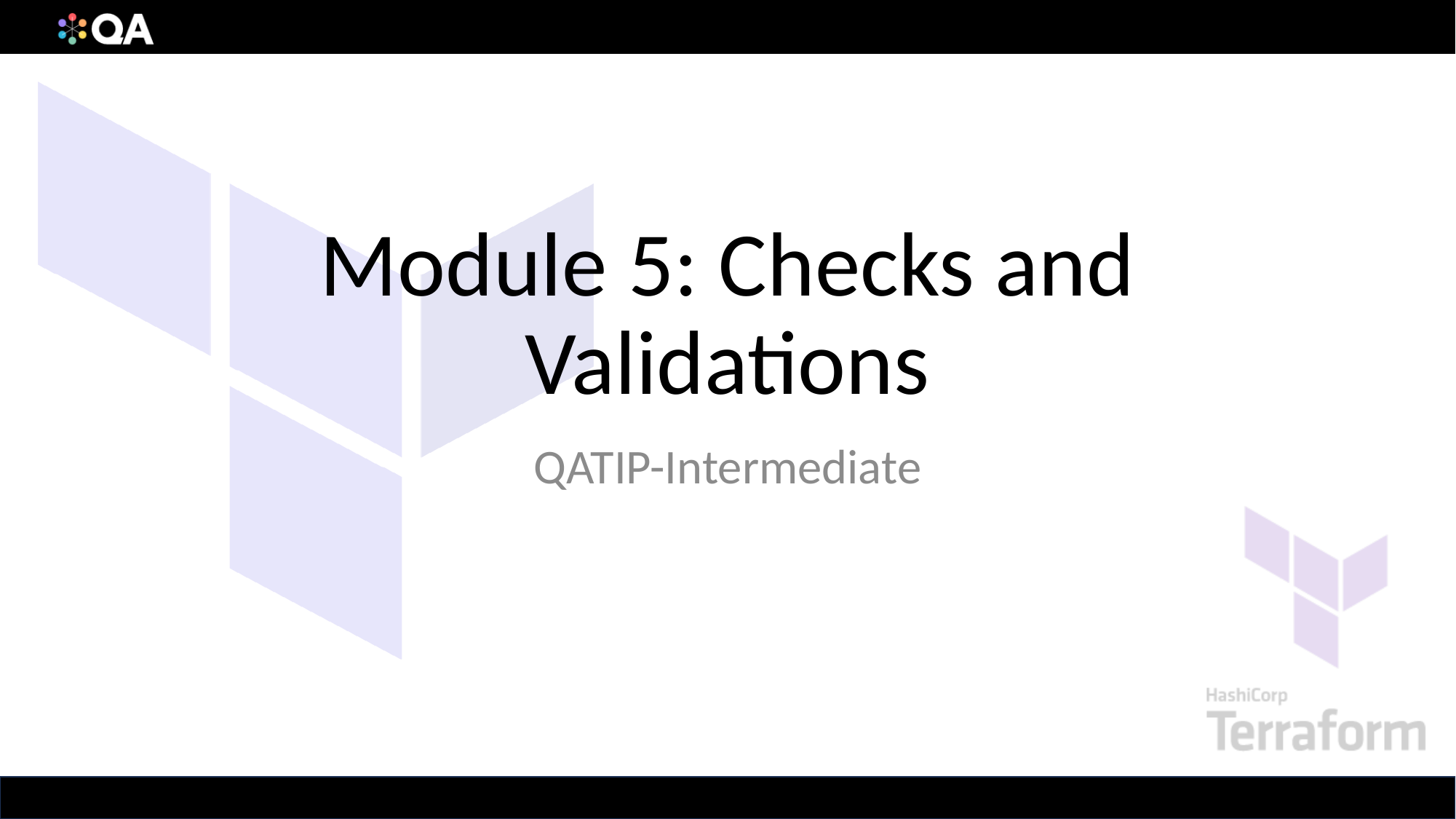

# Module 5: Checks and Validations
QATIP-Intermediate